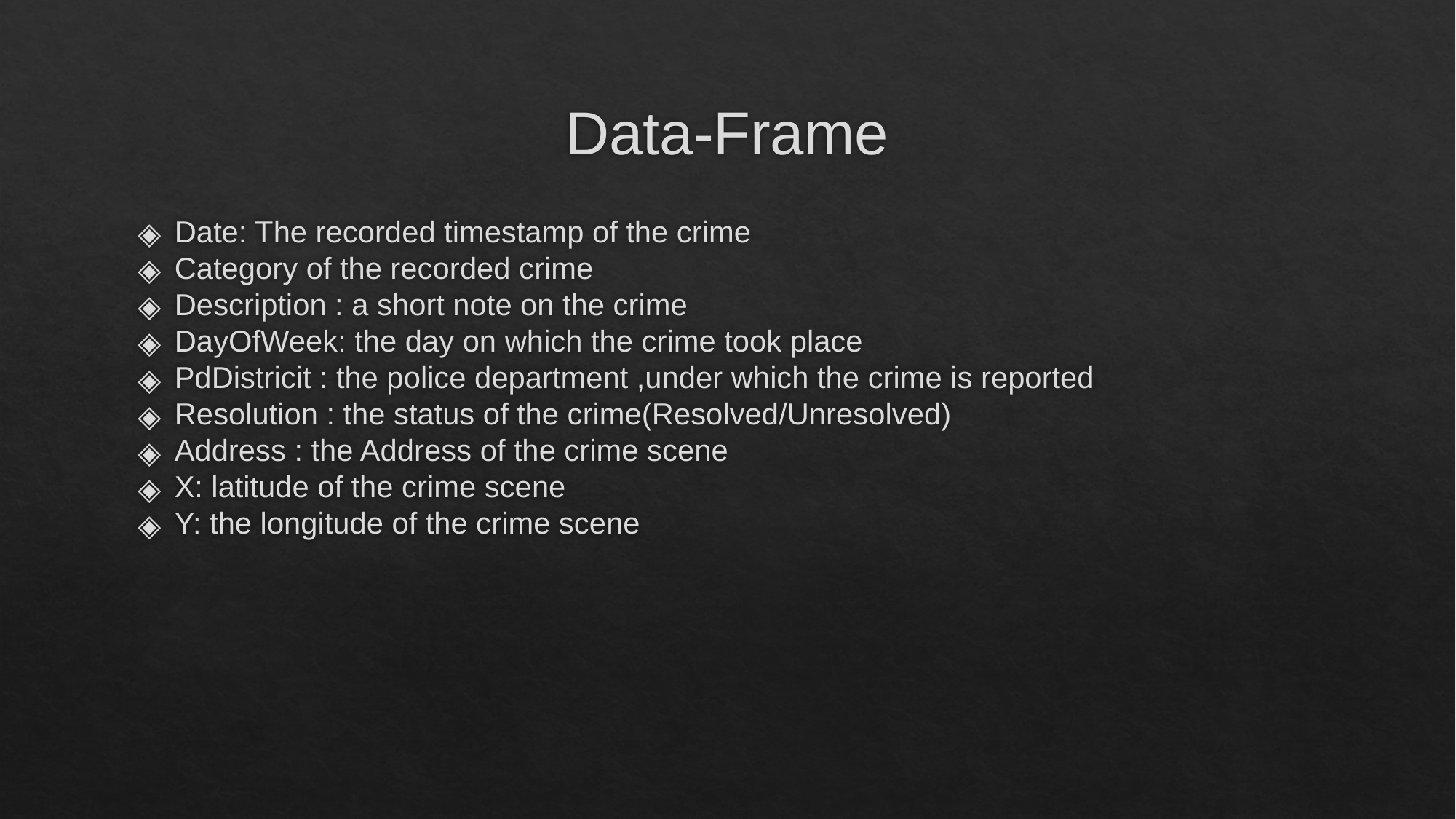

# Data-Frame
Date: The recorded timestamp of the crime
Category of the recorded crime
Description : a short note on the crime
DayOfWeek: the day on which the crime took place
PdDistricit : the police department ,under which the crime is reported
Resolution : the status of the crime(Resolved/Unresolved)
Address : the Address of the crime scene
X: latitude of the crime scene
Y: the longitude of the crime scene